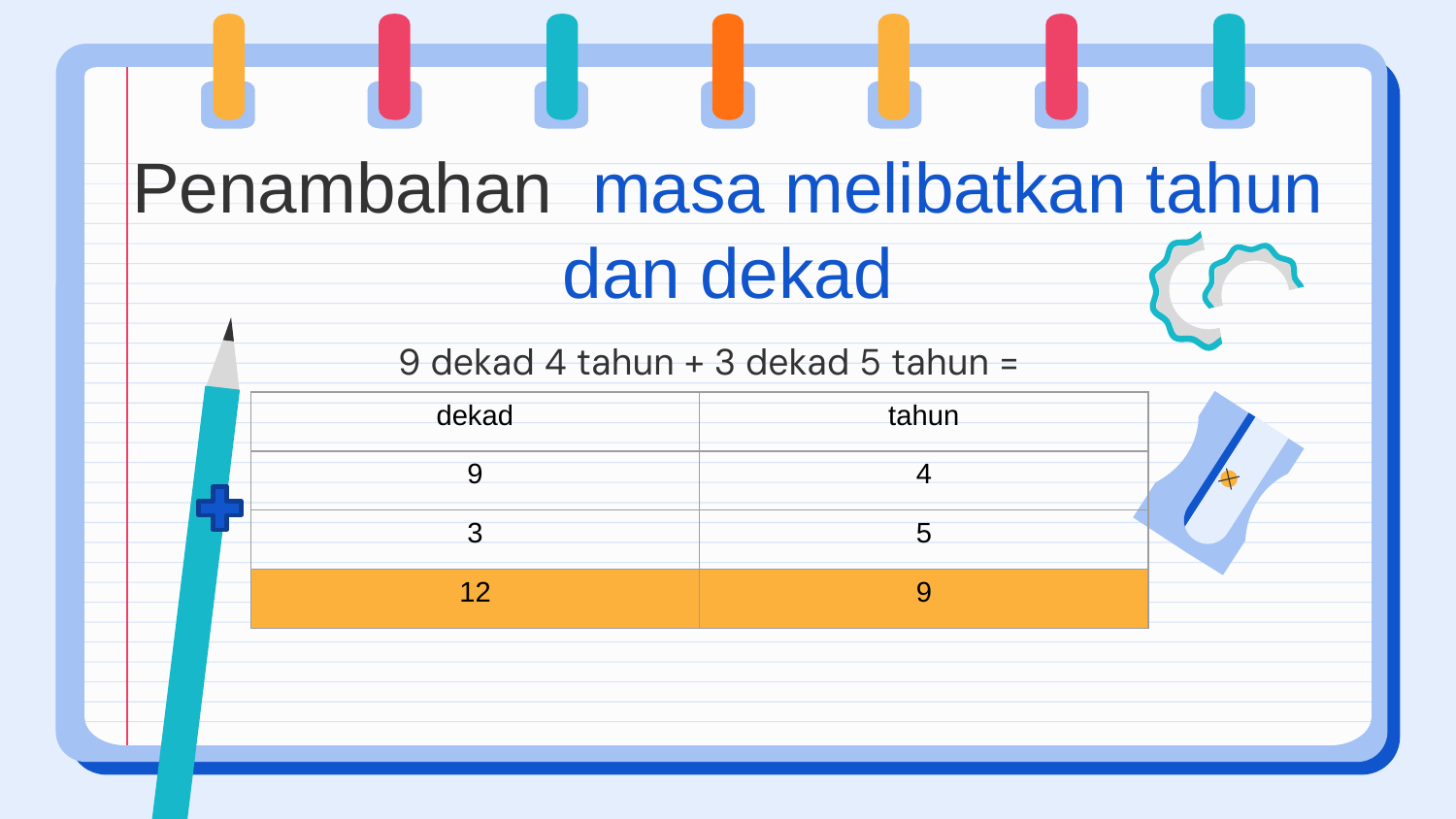

# Penambahan  masa melibatkan tahun dan dekad

9 dekad 4 tahun + 3 dekad 5 tahun =

| dekad | tahun |
| --- | --- |
| 9 | 4 |
| 3 | 5 |
| 12 | 9 |